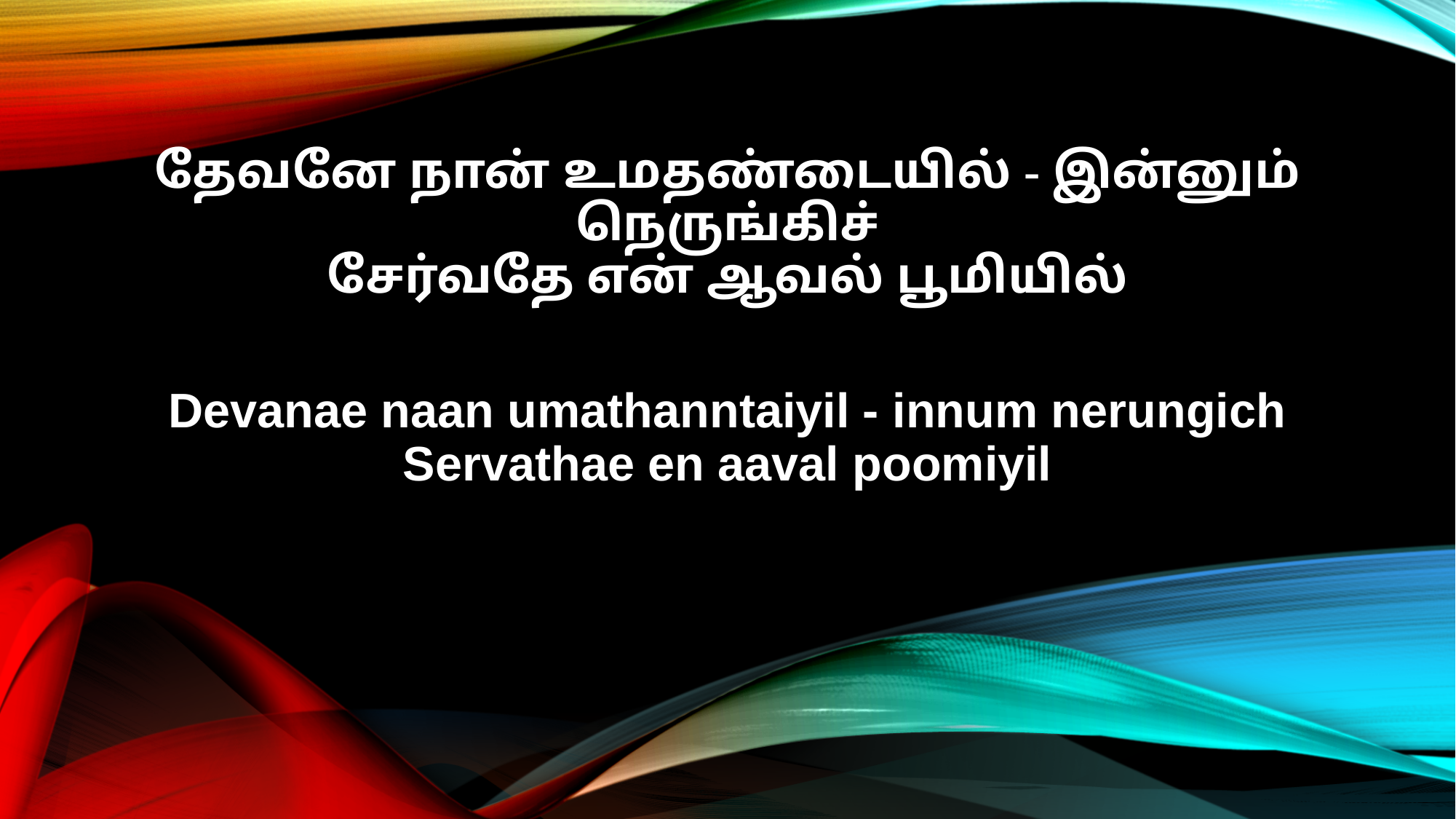

தேவனே நான் உமதண்டையில் - இன்னும் நெருங்கிச்
சேர்வதே என் ஆவல் பூமியில்

Devanae naan umathanntaiyil - innum nerungich
Servathae en aaval poomiyil